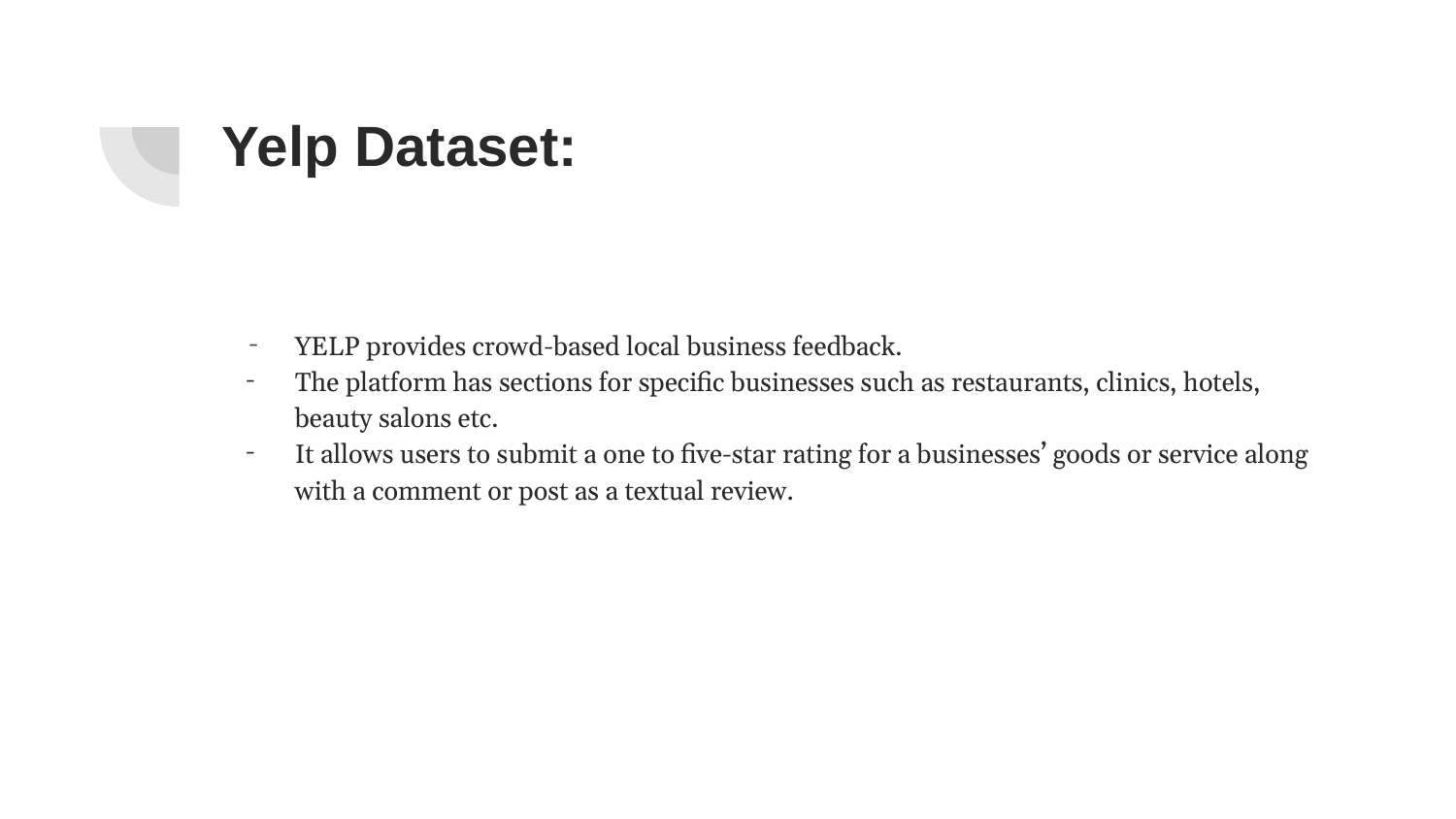

# Yelp Dataset:

YELP provides crowd-based local business feedback.
The platform has sections for specific businesses such as restaurants, clinics, hotels, beauty salons etc.
It allows users to submit a one to five-star rating for a businesses’ goods or service along with a comment or post as a textual review.